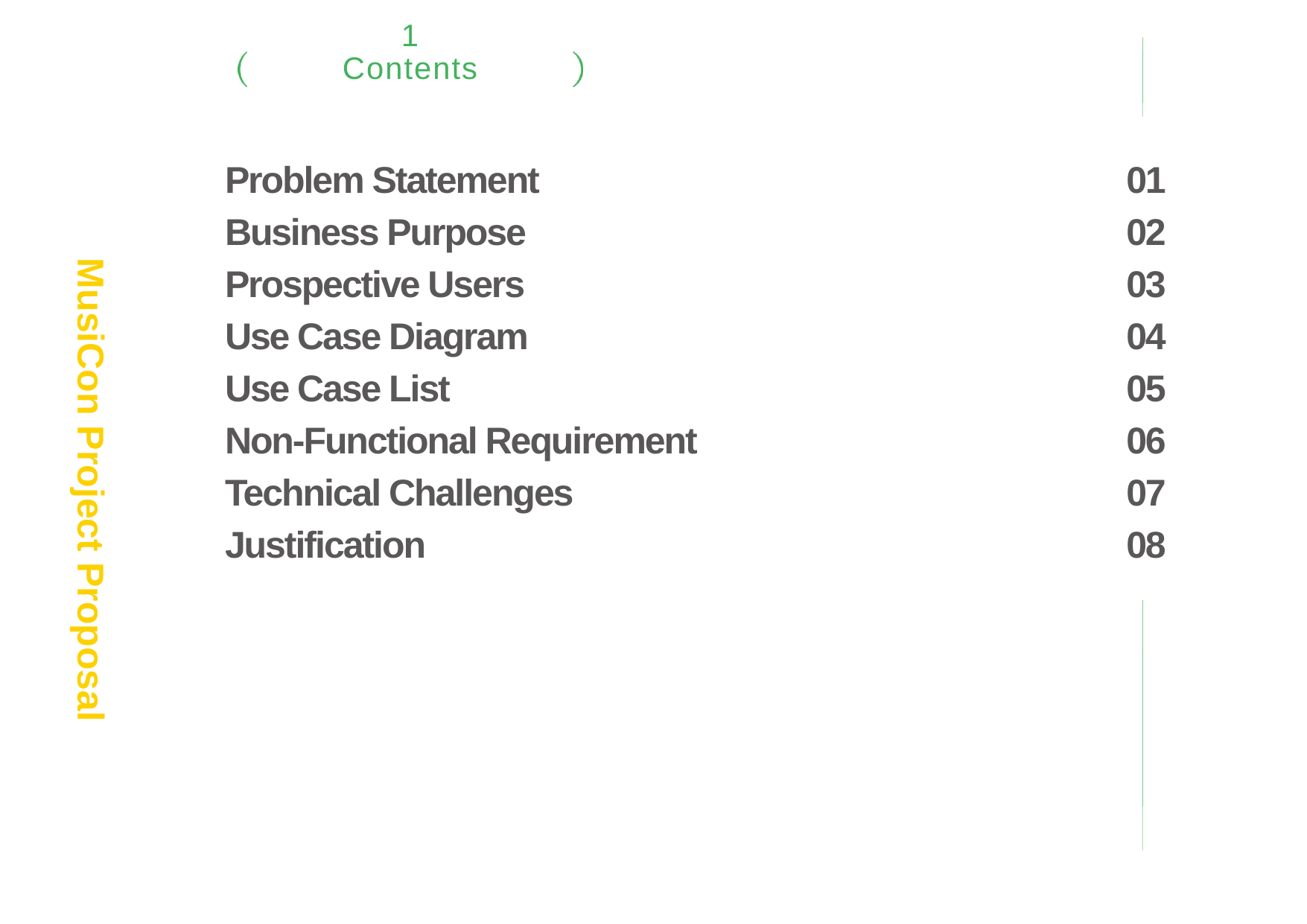

1
Contents
MusiCon Project Proposal
Problem Statement
Business Purpose
Prospective Users
Use Case Diagram
Use Case List
Non-Functional Requirement
Technical Challenges
Justification
01
02
03
04
05
06
07
08